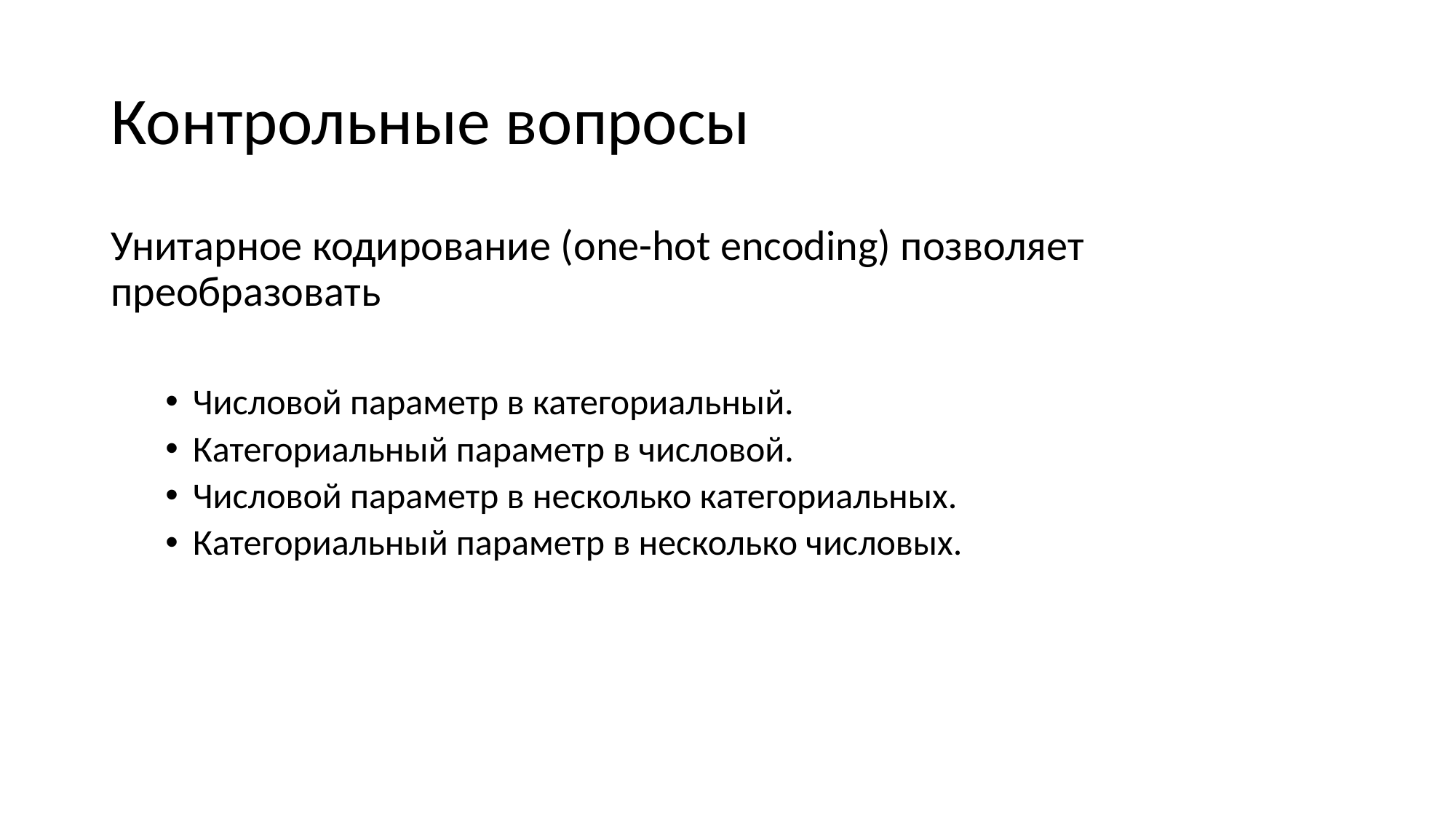

# Контрольные вопросы
Унитарное кодирование (one-hot encoding) позволяет преобразовать

Числовой параметр в категориальный.
Категориальный параметр в числовой.
Числовой параметр в несколько категориальных.
Категориальный параметр в несколько числовых.